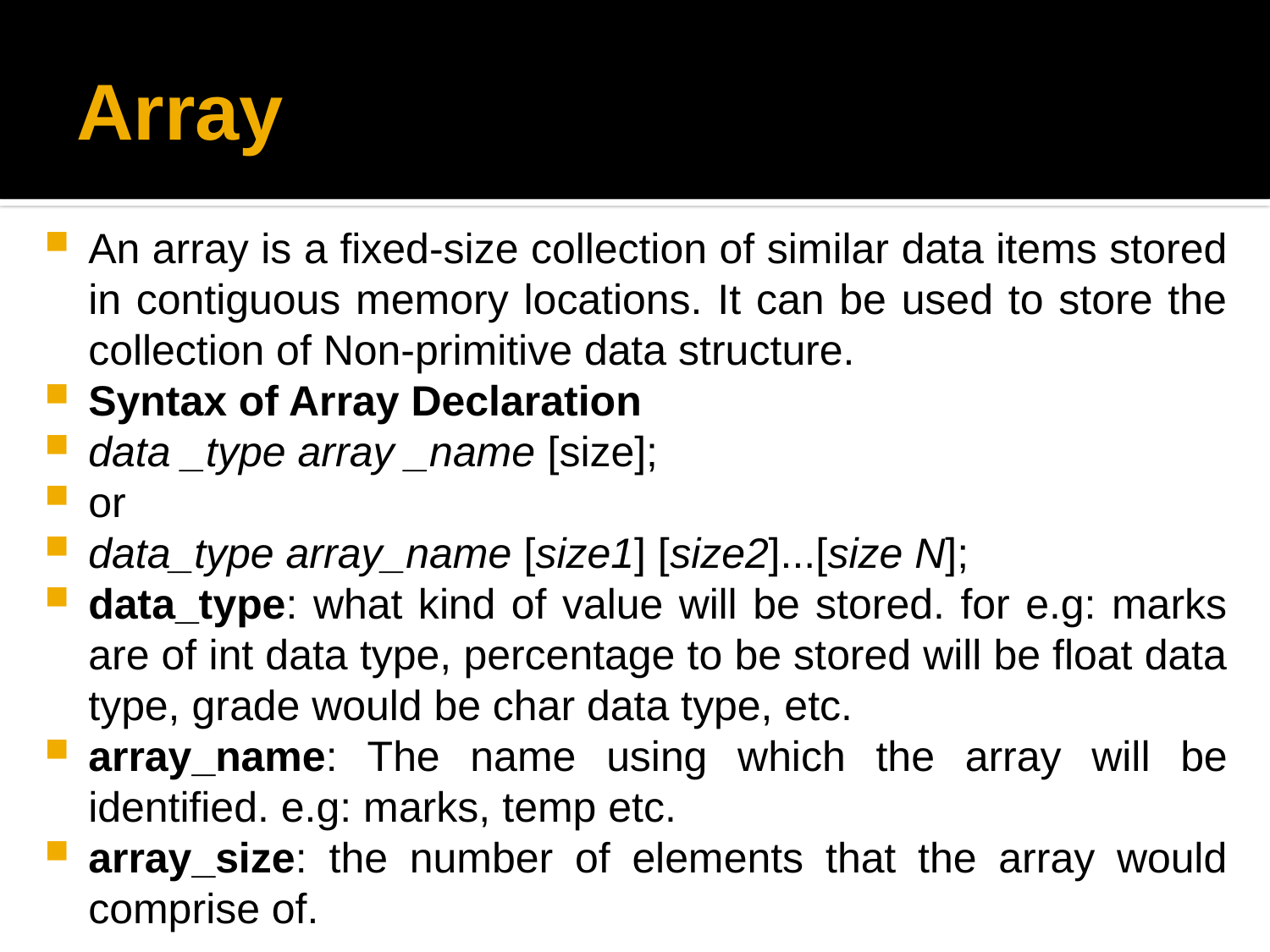

# Array
An array is a fixed-size collection of similar data items stored in contiguous memory locations. It can be used to store the collection of Non-primitive data structure.
Syntax of Array Declaration
data _type array _name [size];
or
data_type array_name [size1] [size2]...[size N];
data_type: what kind of value will be stored. for e.g: marks are of int data type, percentage to be stored will be float data type, grade would be char data type, etc.
array_name: The name using which the array will be identified. e.g: marks, temp etc.
array_size: the number of elements that the array would comprise of.